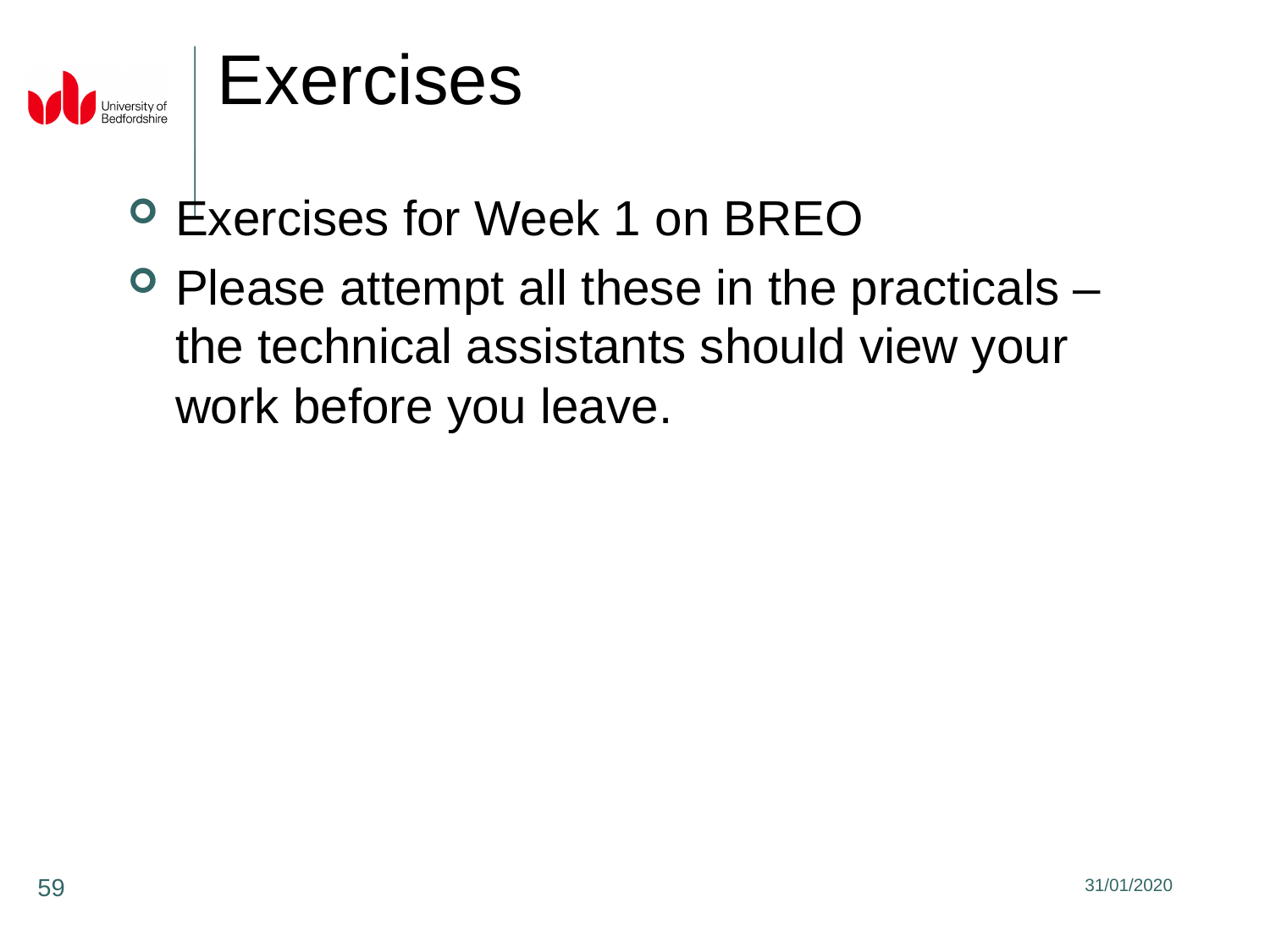

Exercises
Exercises for Week 1 on BREO
Please attempt all these in the practicals – the technical assistants should view your work before you leave.
59
31/01/2020